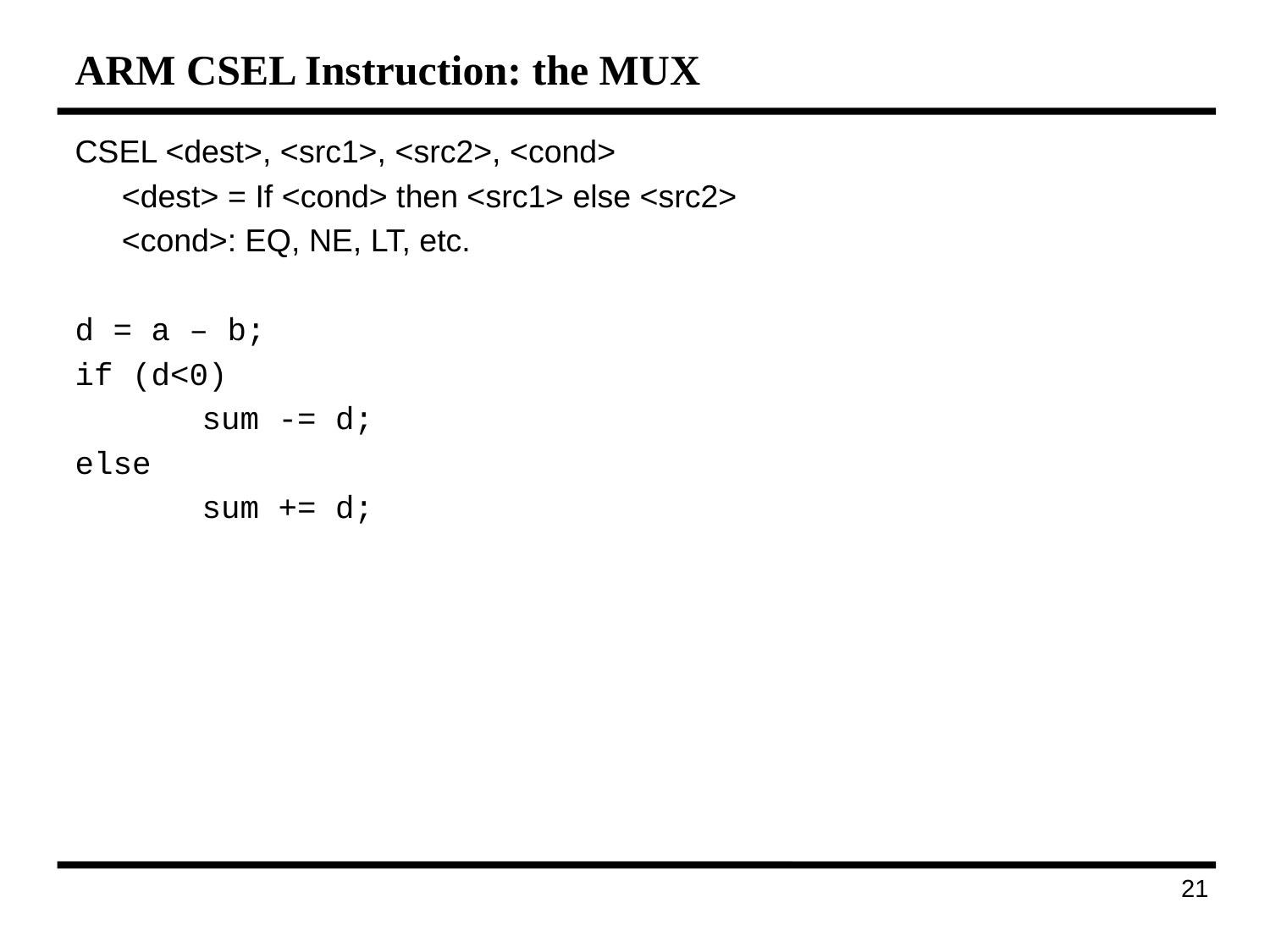

# ARM CSEL Instruction: the MUX
CSEL <dest>, <src1>, <src2>, <cond>
	<dest> = If <cond> then <src1> else <src2>
	<cond>: EQ, NE, LT, etc.

d = a – b;
if (d<0)
	sum -= d;
else
	sum += d;
21